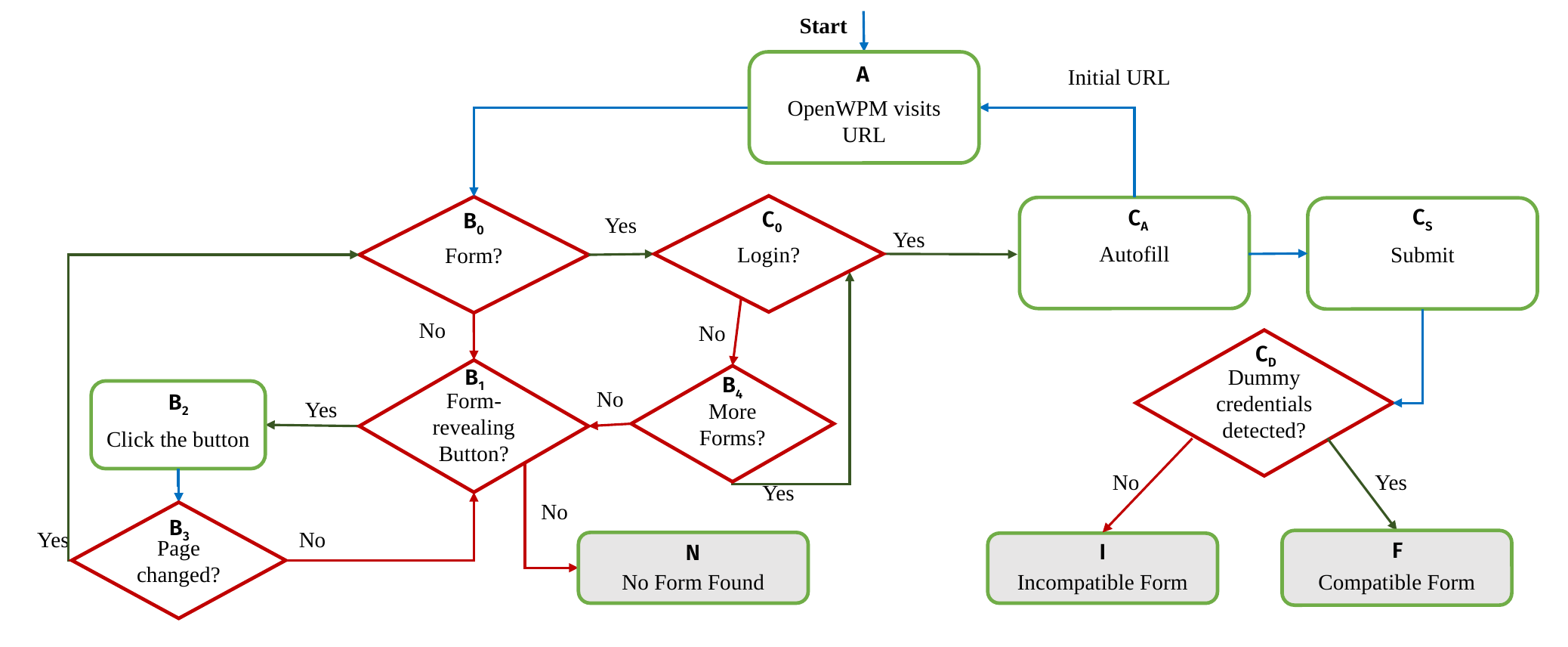

Start

OpenWPM visits URL
A
Initial URL
Login?

Form?
Autofill
CS
CA
Submit
C0
B0
Yes
Yes
No
No
Dummy credentials detected?
CD
B1
Form-revealing Button?

B4
More Forms?
No

Click the button
B2
Yes
No
Yes
Yes
No
Page changed?
B3
Yes
No

Compatible Form
F

No Form Found
N
I

Incompatible Form